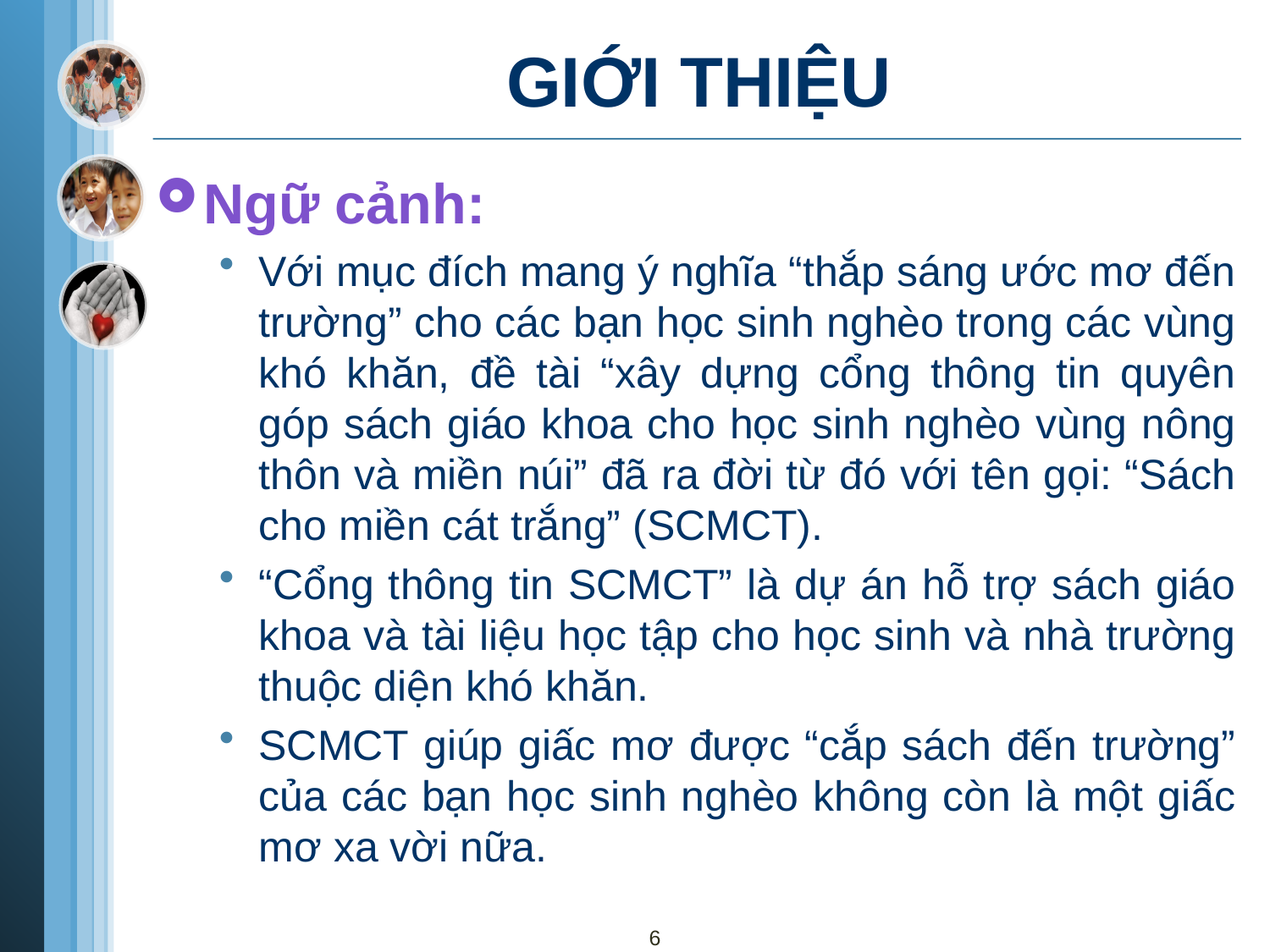

# GIỚI THIỆU
Ngữ cảnh:
Với mục đích mang ý nghĩa “thắp sáng ước mơ đến trường” cho các bạn học sinh nghèo trong các vùng khó khăn, đề tài “xây dựng cổng thông tin quyên góp sách giáo khoa cho học sinh nghèo vùng nông thôn và miền núi” đã ra đời từ đó với tên gọi: “Sách cho miền cát trắng” (SCMCT).
“Cổng thông tin SCMCT” là dự án hỗ trợ sách giáo khoa và tài liệu học tập cho học sinh và nhà trường thuộc diện khó khăn.
SCMCT giúp giấc mơ được “cắp sách đến trường” của các bạn học sinh nghèo không còn là một giấc mơ xa vời nữa.

6